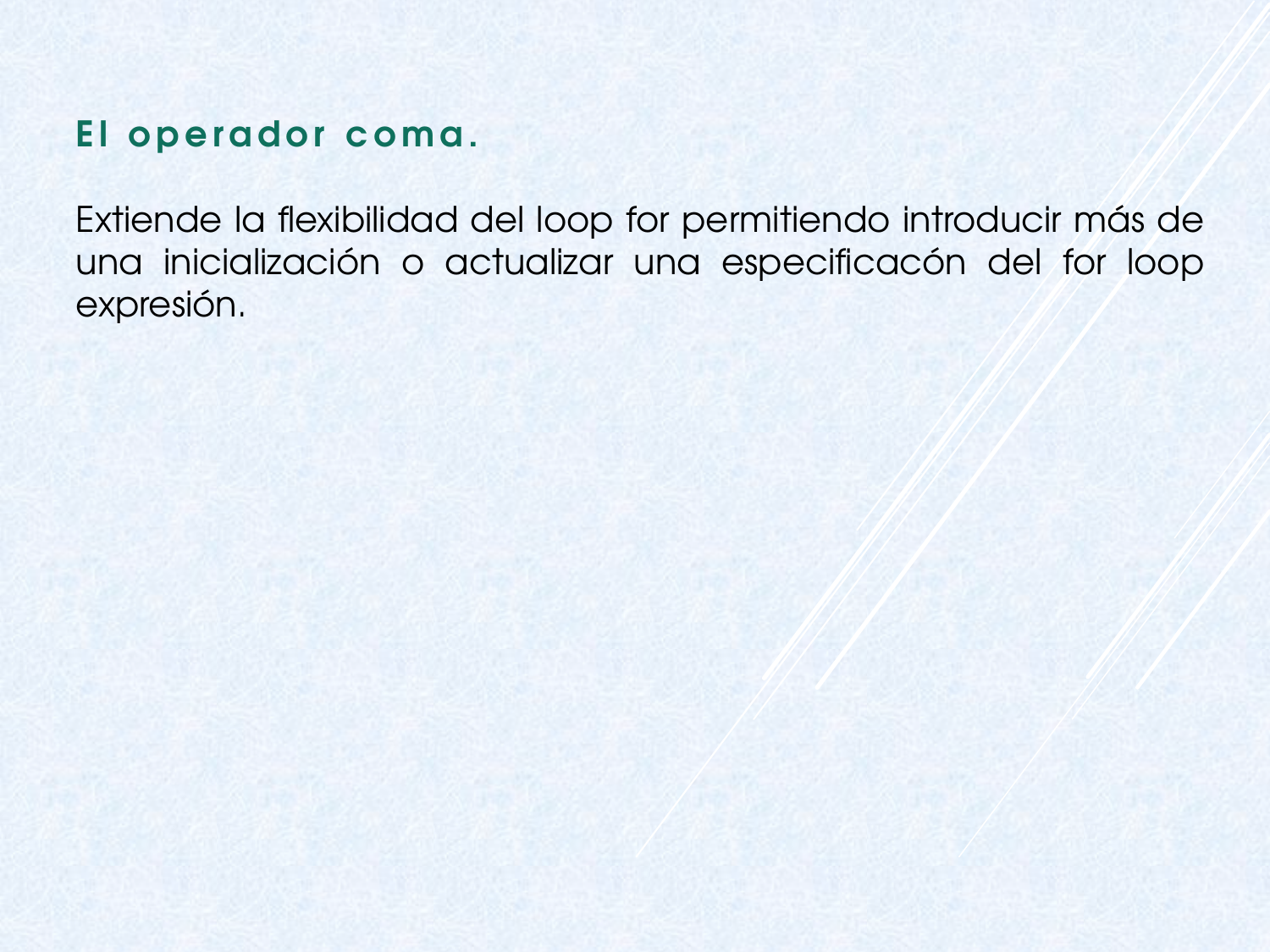

El operador coma.

Extiende la flexibilidad del loop for permitiendo introducir más de una inicialización o actualizar una especificacón del for loop expresión.